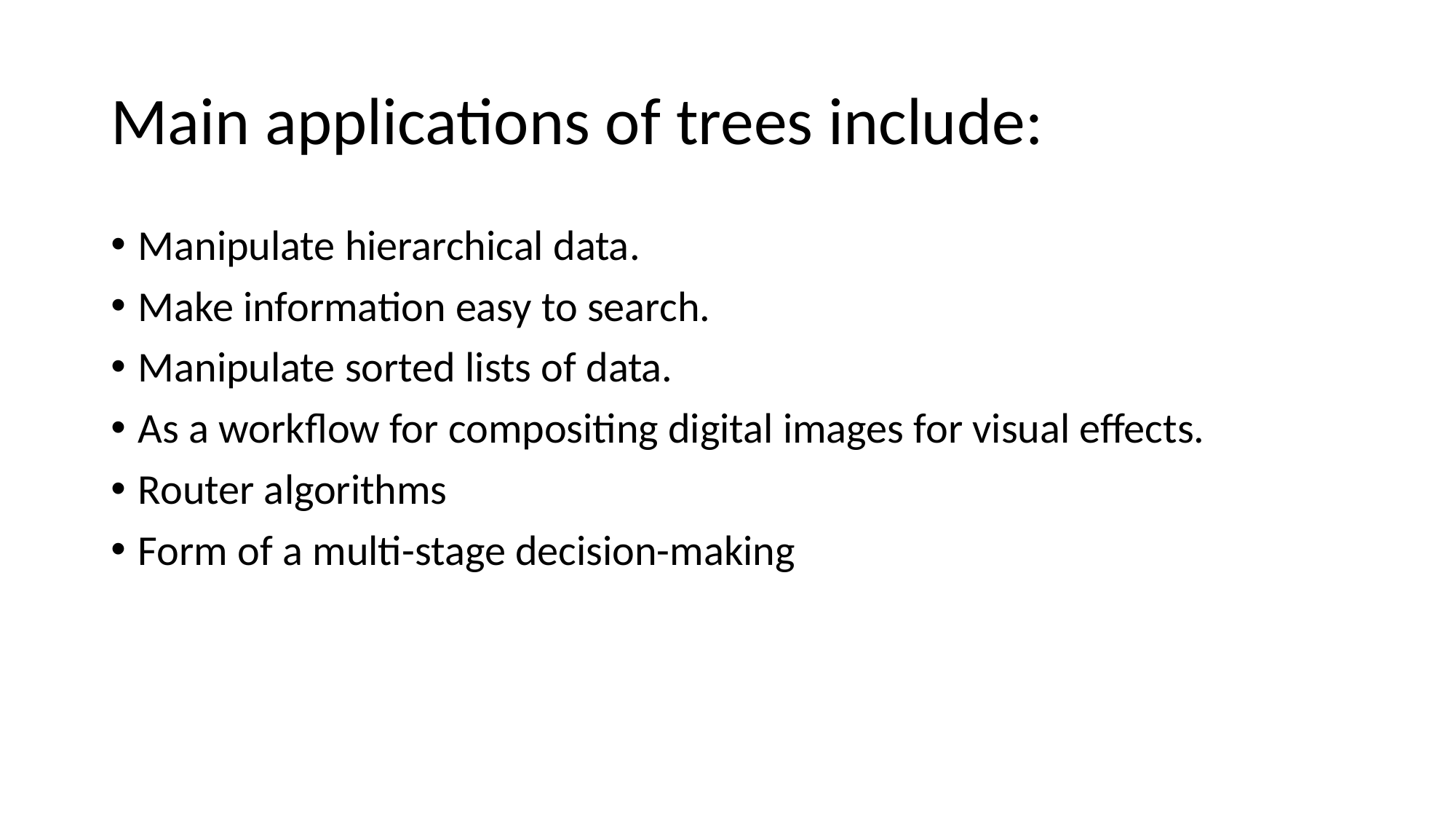

# Main applications of trees include:
Manipulate hierarchical data.
Make information easy to search.
Manipulate sorted lists of data.
As a workflow for compositing digital images for visual effects.
Router algorithms
Form of a multi-stage decision-making